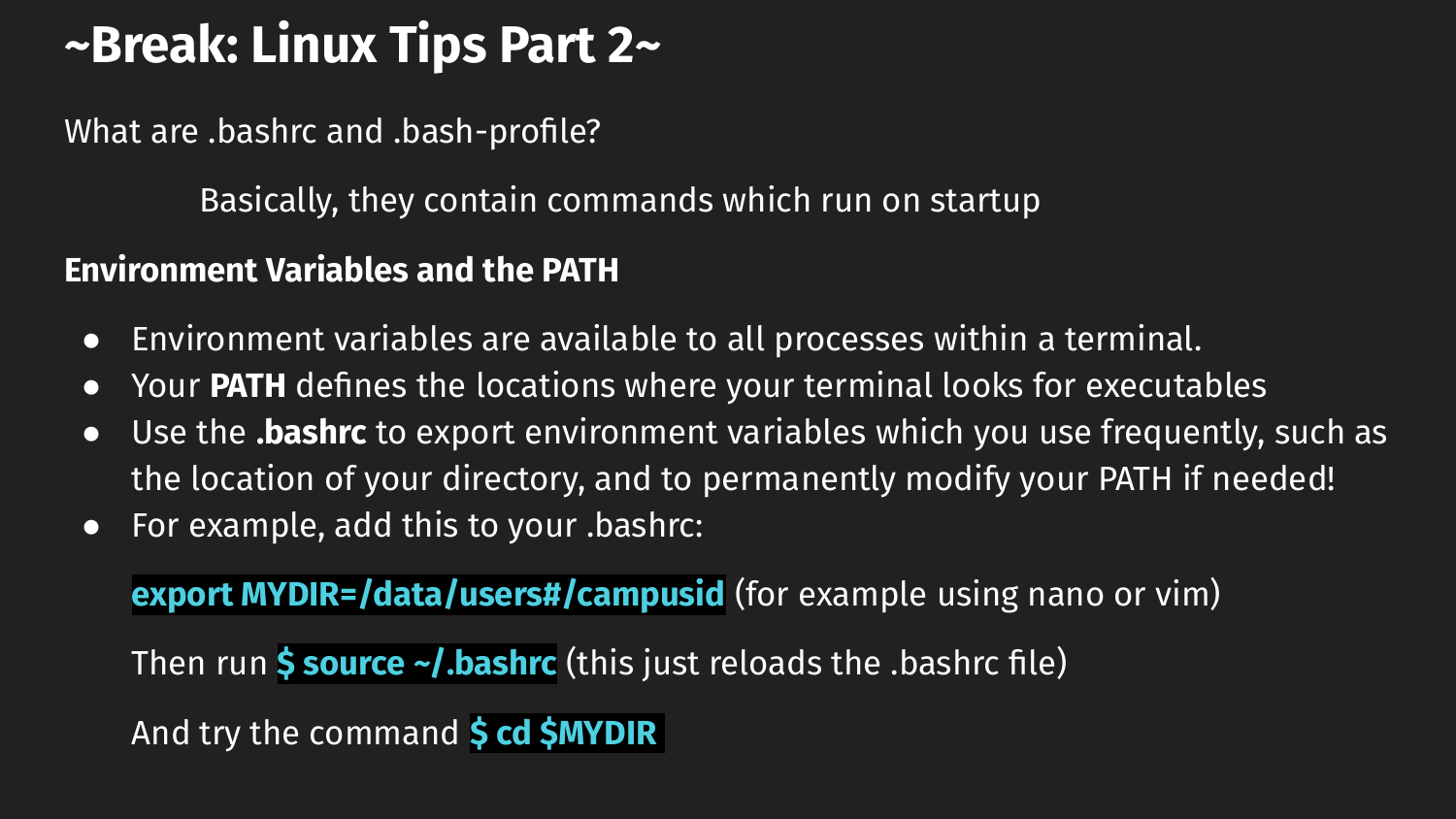

# ~Break: Linux Tips Part 2~
What are .bashrc and .bash-profile?
	Basically, they contain commands which run on startup
Environment Variables and the PATH
Environment variables are available to all processes within a terminal.
Your PATH defines the locations where your terminal looks for executables
Use the .bashrc to export environment variables which you use frequently, such as the location of your directory, and to permanently modify your PATH if needed!
For example, add this to your .bashrc:
export MYDIR=/data/users#/campusid (for example using nano or vim)
Then run $ source ~/.bashrc (this just reloads the .bashrc file)
And try the command $ cd $MYDIR